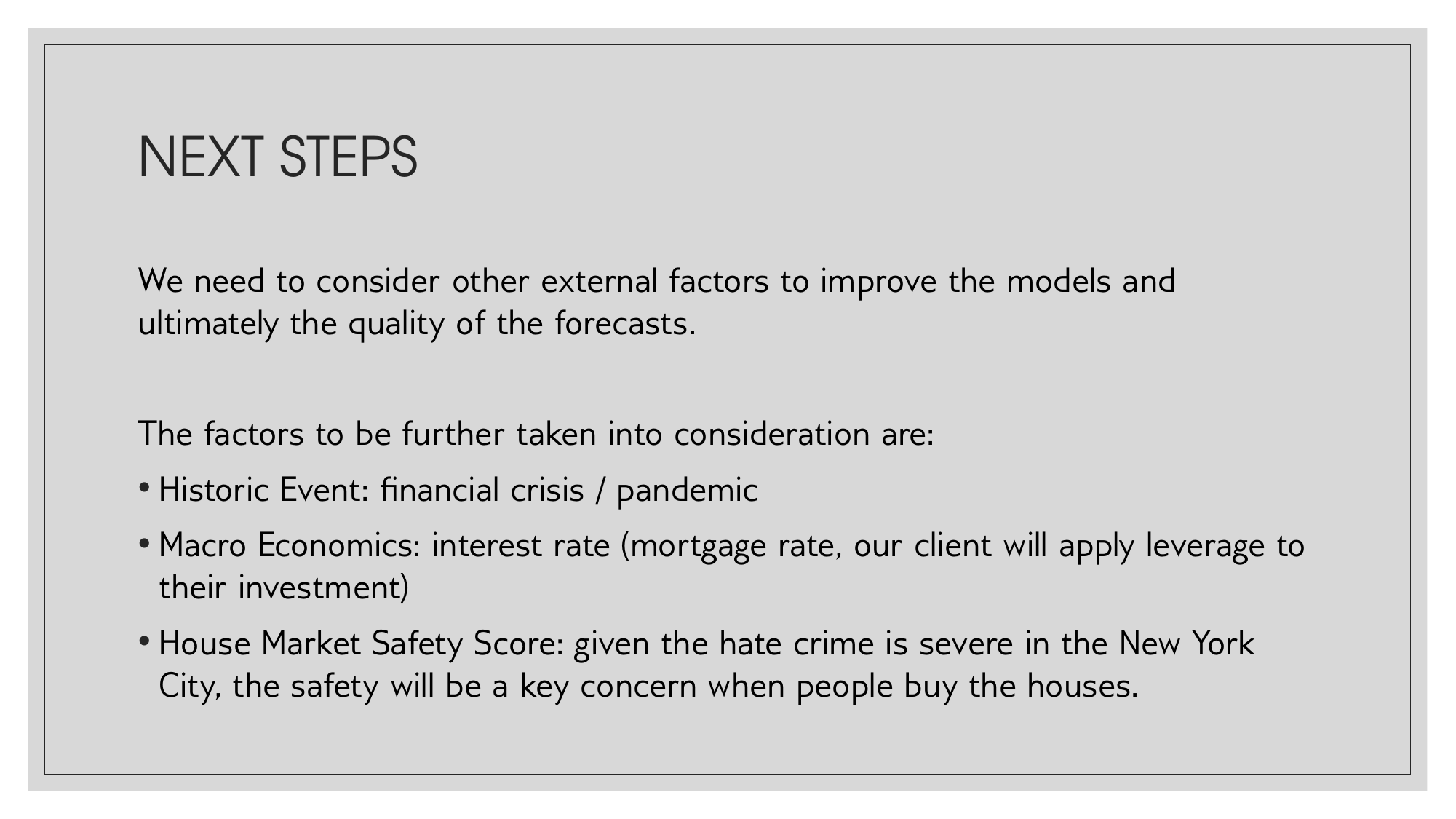

# NEXT STEPS
We need to consider other external factors to improve the models and ultimately the quality of the forecasts.

The factors to be further taken into consideration are:
Historic Event: financial crisis / pandemic
Macro Economics: interest rate (mortgage rate, our client will apply leverage to their investment)
House Market Safety Score: given the hate crime is severe in the New York City, the safety will be a key concern when people buy the houses.